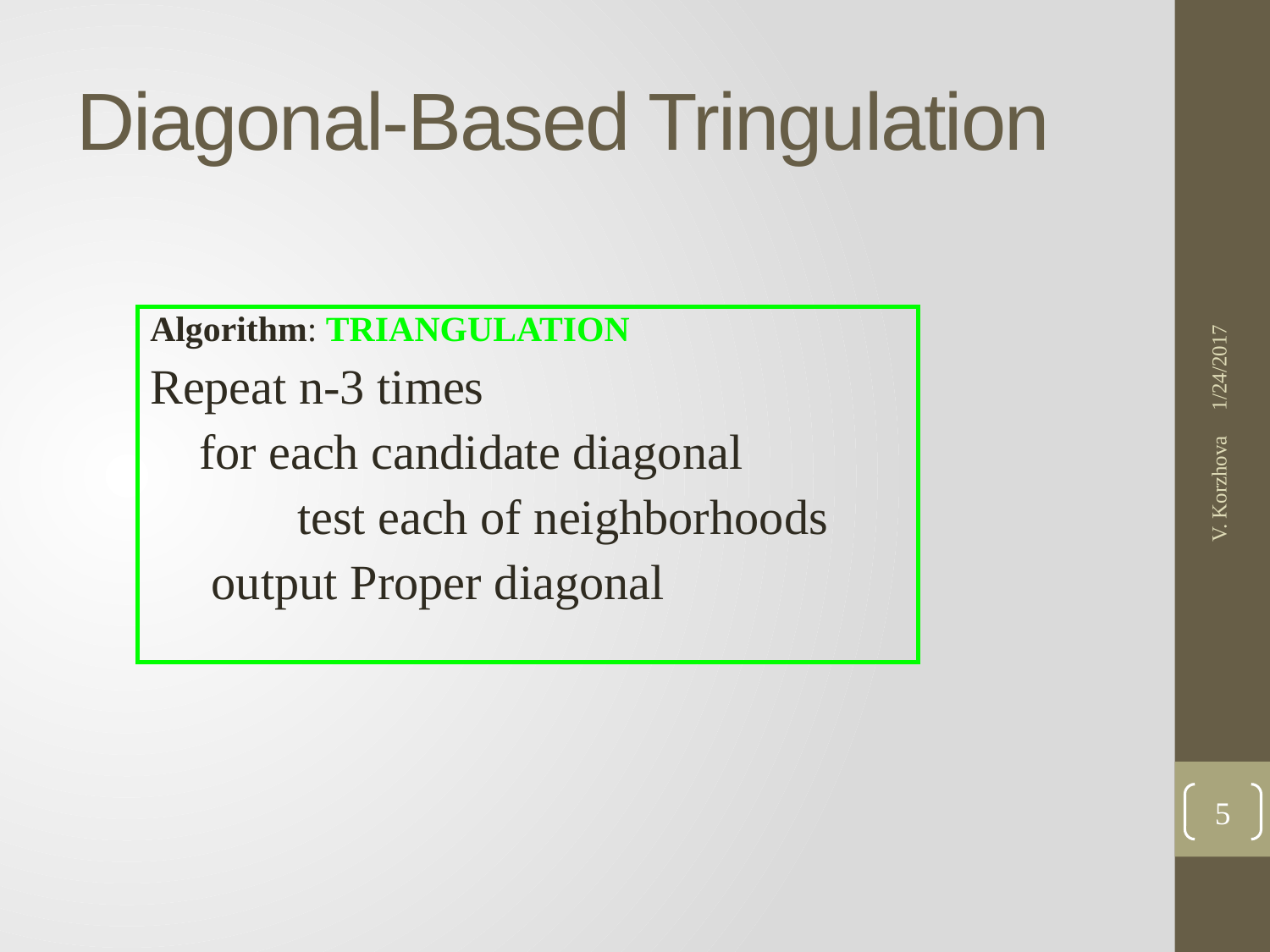

# Diagonal-Based Tringulation
1/24/2017
Algorithm: TRIANGULATION
Repeat n-3 times
    for each candidate diagonal
            test each of neighborhoods
     output Proper diagonal

V. Korzhova
5